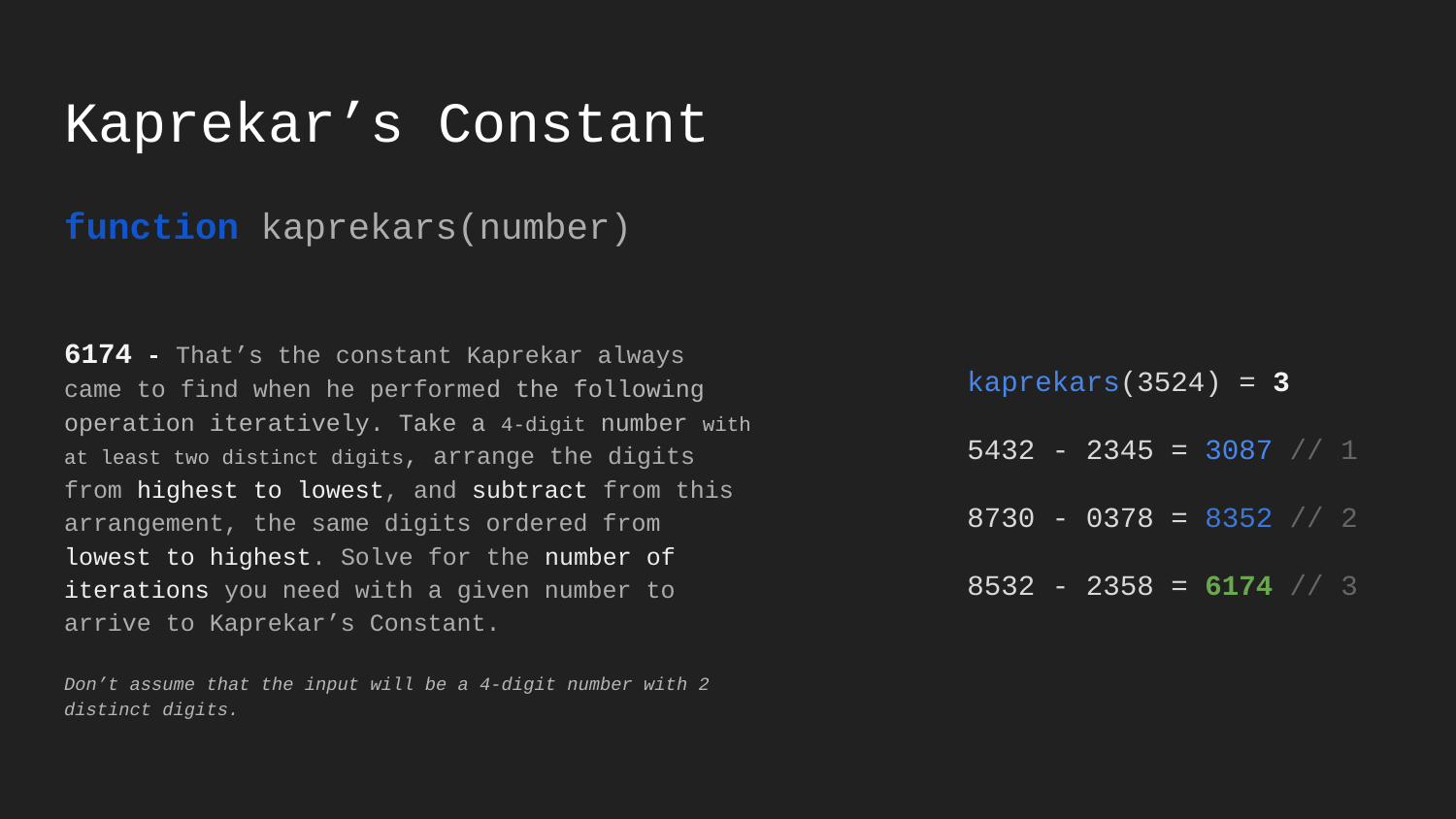

# Kaprekar’s Constant
function kaprekars(number)

6174 - That’s the constant Kaprekar always came to find when he performed the following operation iteratively. Take a 4-digit number with at least two distinct digits, arrange the digits from highest to lowest, and subtract from this arrangement, the same digits ordered from lowest to highest. Solve for the number of iterations you need with a given number to arrive to Kaprekar’s Constant.
Don’t assume that the input will be a 4-digit number with 2 distinct digits.

kaprekars(3524) = 3

5432 - 2345 = 3087 // 1

8730 - 0378 = 8352 // 2

8532 - 2358 = 6174 // 3